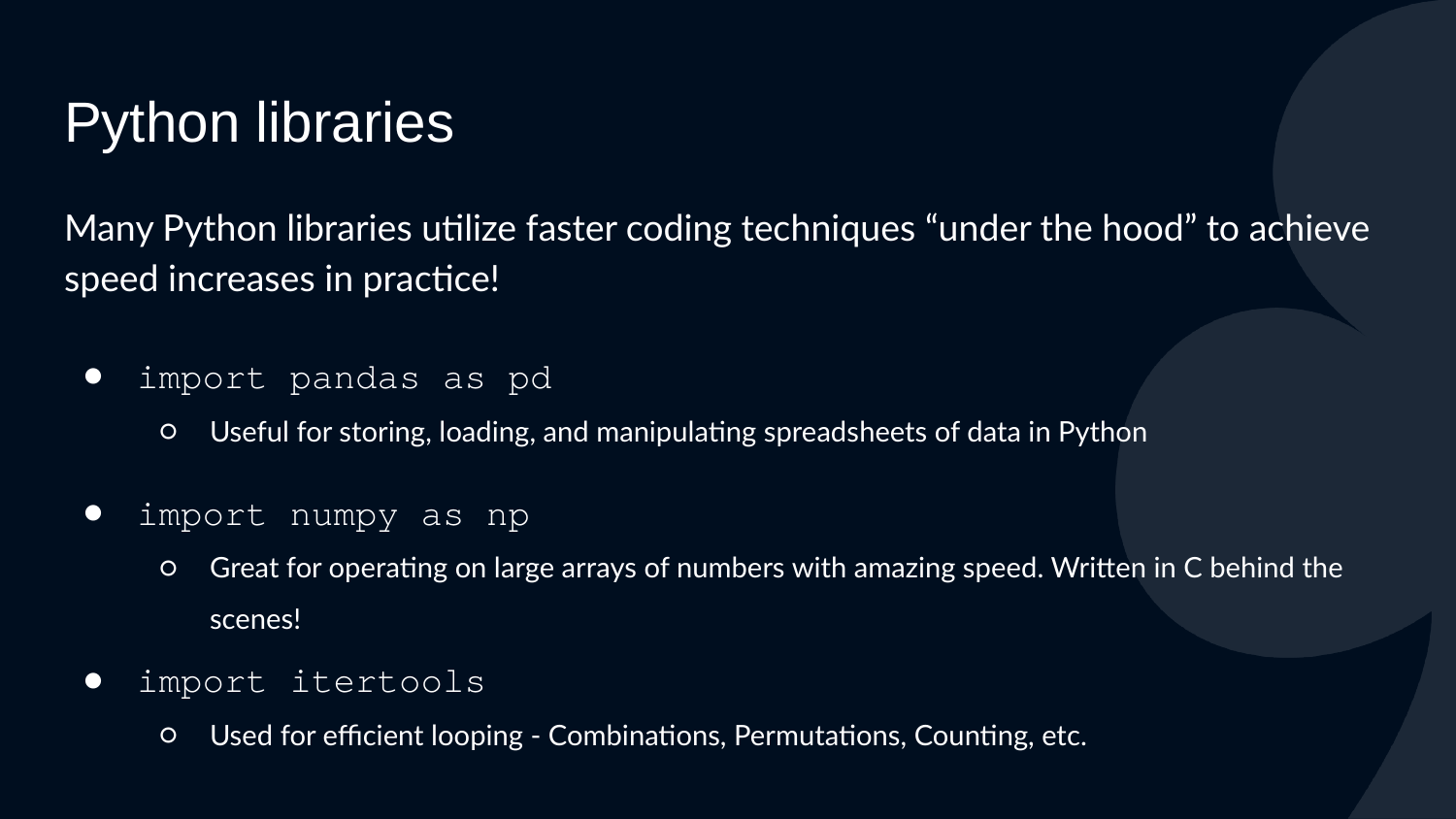

# Python libraries
Many Python libraries utilize faster coding techniques “under the hood” to achieve speed increases in practice!
import pandas as pd
Useful for storing, loading, and manipulating spreadsheets of data in Python
import numpy as np
Great for operating on large arrays of numbers with amazing speed. Written in C behind the scenes!
import itertools
Used for efficient looping - Combinations, Permutations, Counting, etc.